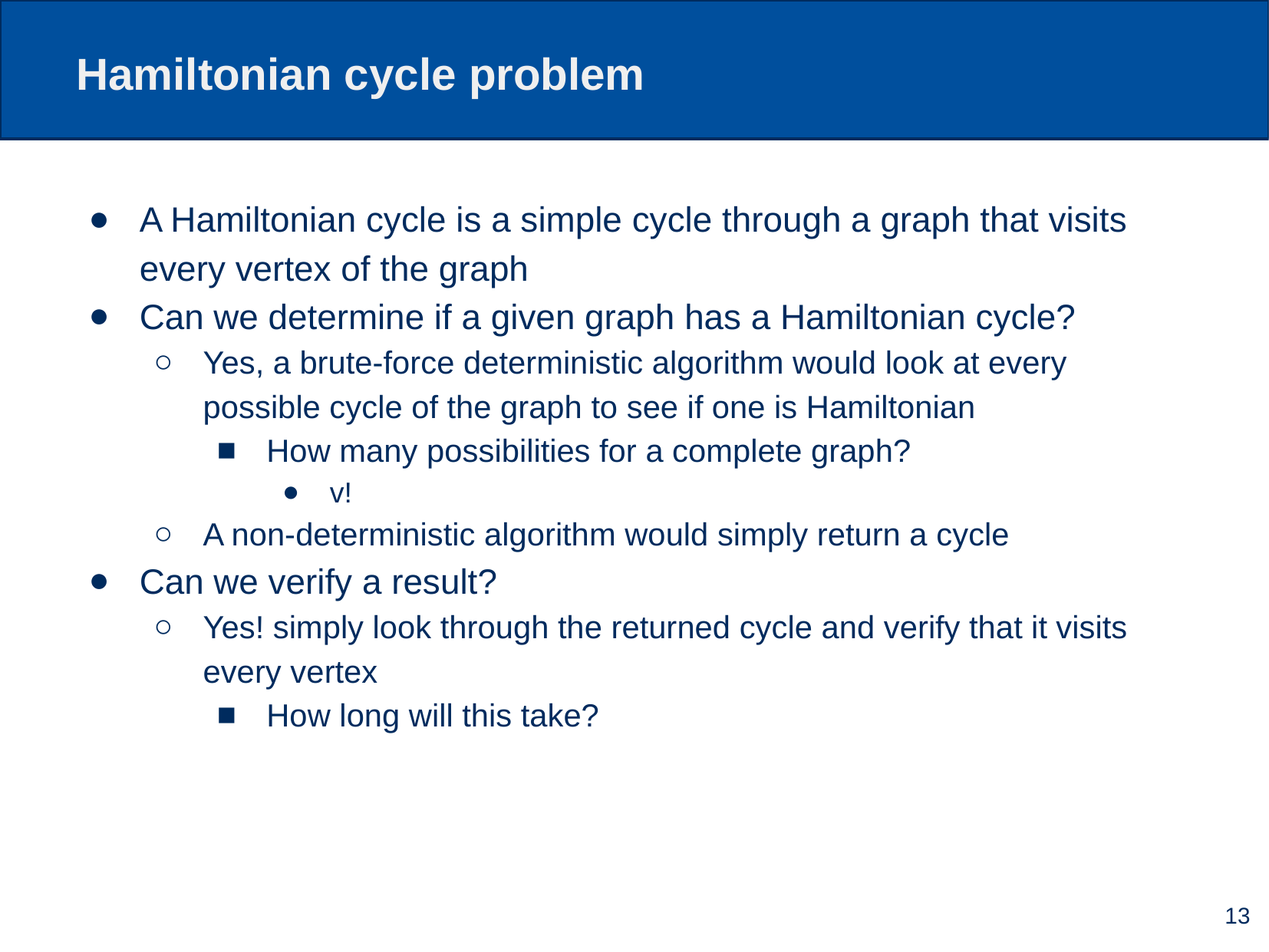

# Hamiltonian cycle problem
A Hamiltonian cycle is a simple cycle through a graph that visits every vertex of the graph
Can we determine if a given graph has a Hamiltonian cycle?
Yes, a brute-force deterministic algorithm would look at every possible cycle of the graph to see if one is Hamiltonian
How many possibilities for a complete graph?
v!
A non-deterministic algorithm would simply return a cycle
Can we verify a result?
Yes! simply look through the returned cycle and verify that it visits every vertex
How long will this take?
13